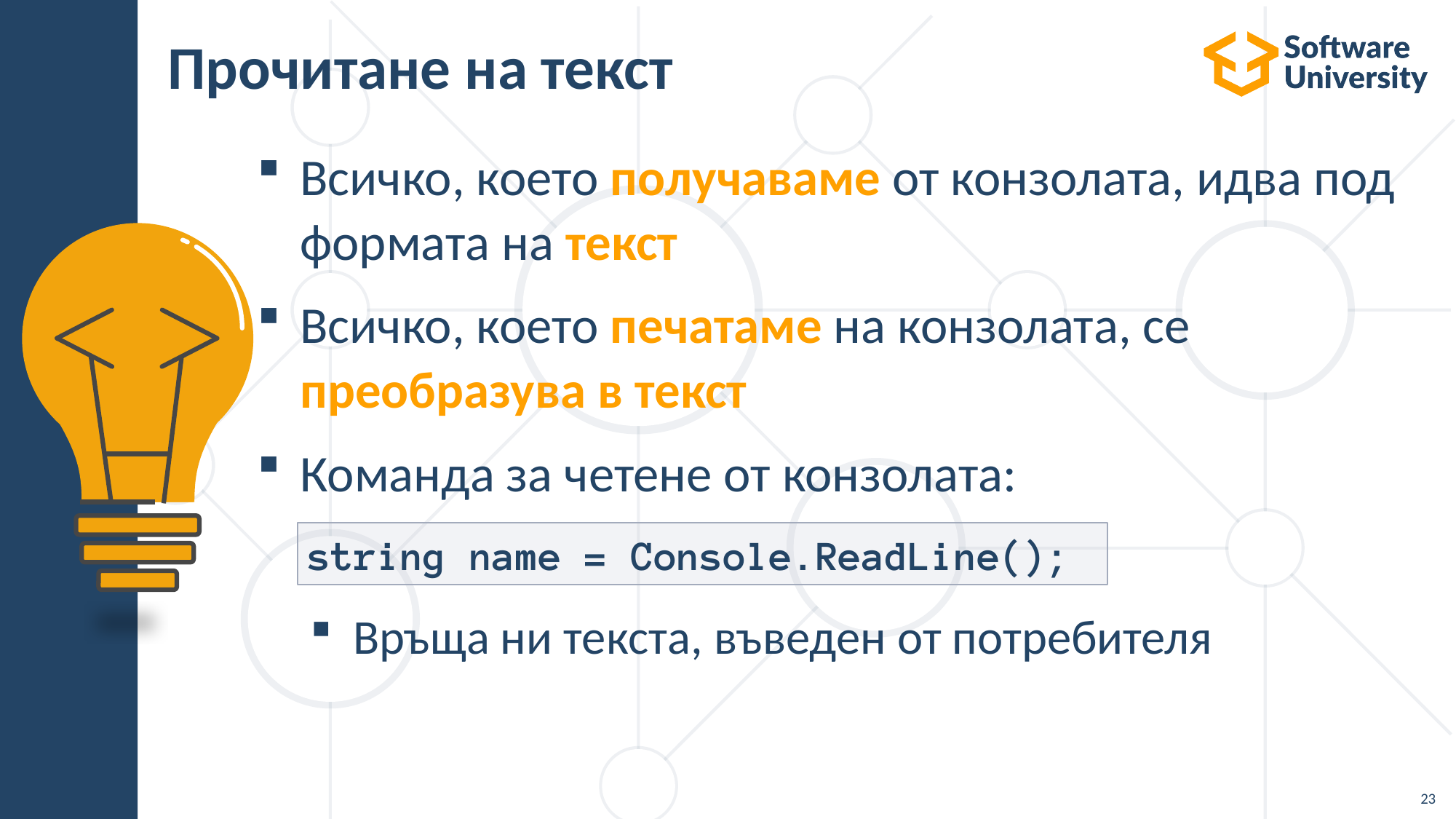

# Прочитане на текст
Всичко, което получаваме от конзолата, идва под формата на текст
Всичко, което печатаме на конзолата, се преобразува в текст
Команда за четене от конзолата:

Връща ни текстa, въведен от потребителя
string name = Console.ReadLine();
23